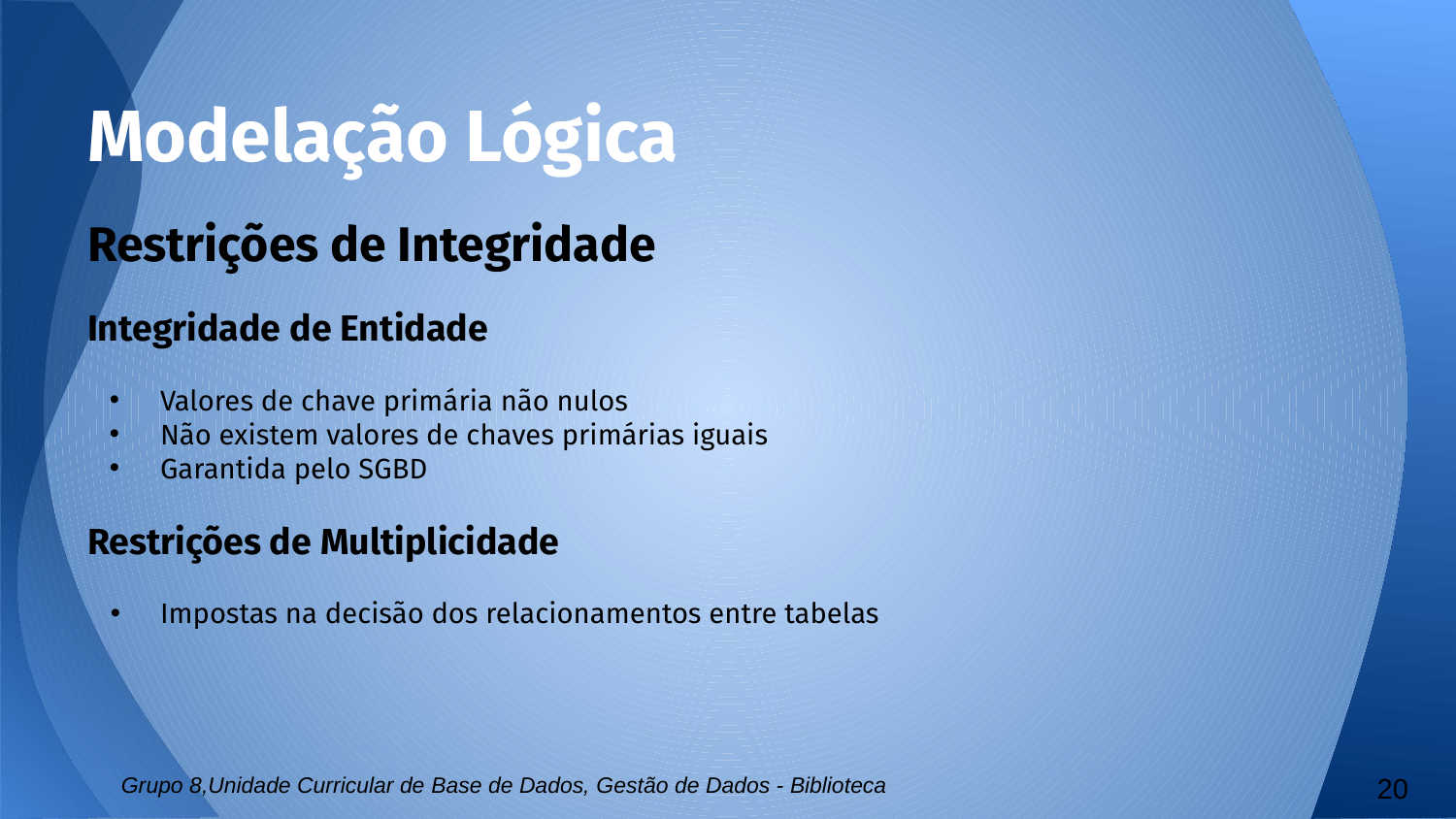

# Modelação Lógica
Restrições de Integridade

Integridade de Entidade

Valores de chave primária não nulos
Não existem valores de chaves primárias iguais
Garantida pelo SGBD

Restrições de Multiplicidade

Impostas na decisão dos relacionamentos entre tabelas

Grupo 8,Unidade Curricular de Base de Dados, Gestão de Dados - Biblioteca
20